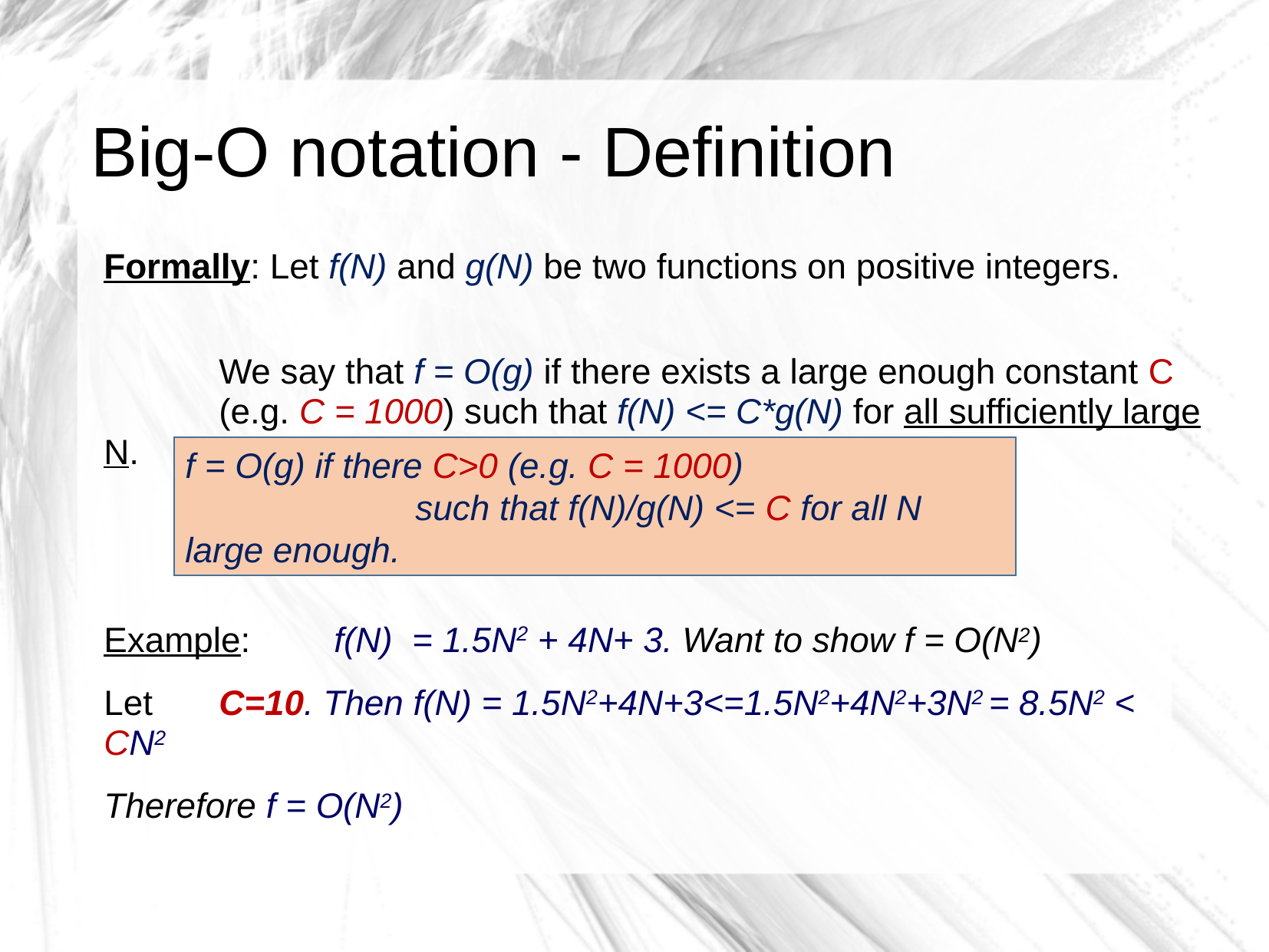

# Big-O notation - Definition
Formally: Let f(N) and g(N) be two functions on positive integers.
	We say that f = O(g) if there exists a large enough constant C 	(e.g. C = 1000) such that f(N) <= C*g(N) for all sufficiently large N.

Example: 	f(N)  = 1.5N2 + 4N+ 3. Want to show f = O(N2)
Let 	C=10. Then f(N) = 1.5N2+4N+3<=1.5N2+4N2+3N2 = 8.5N2 < CN2
Therefore f = O(N2)
f = O(g) if there C>0 (e.g. C = 1000)
		such that f(N)/g(N) <= C for all N large enough.